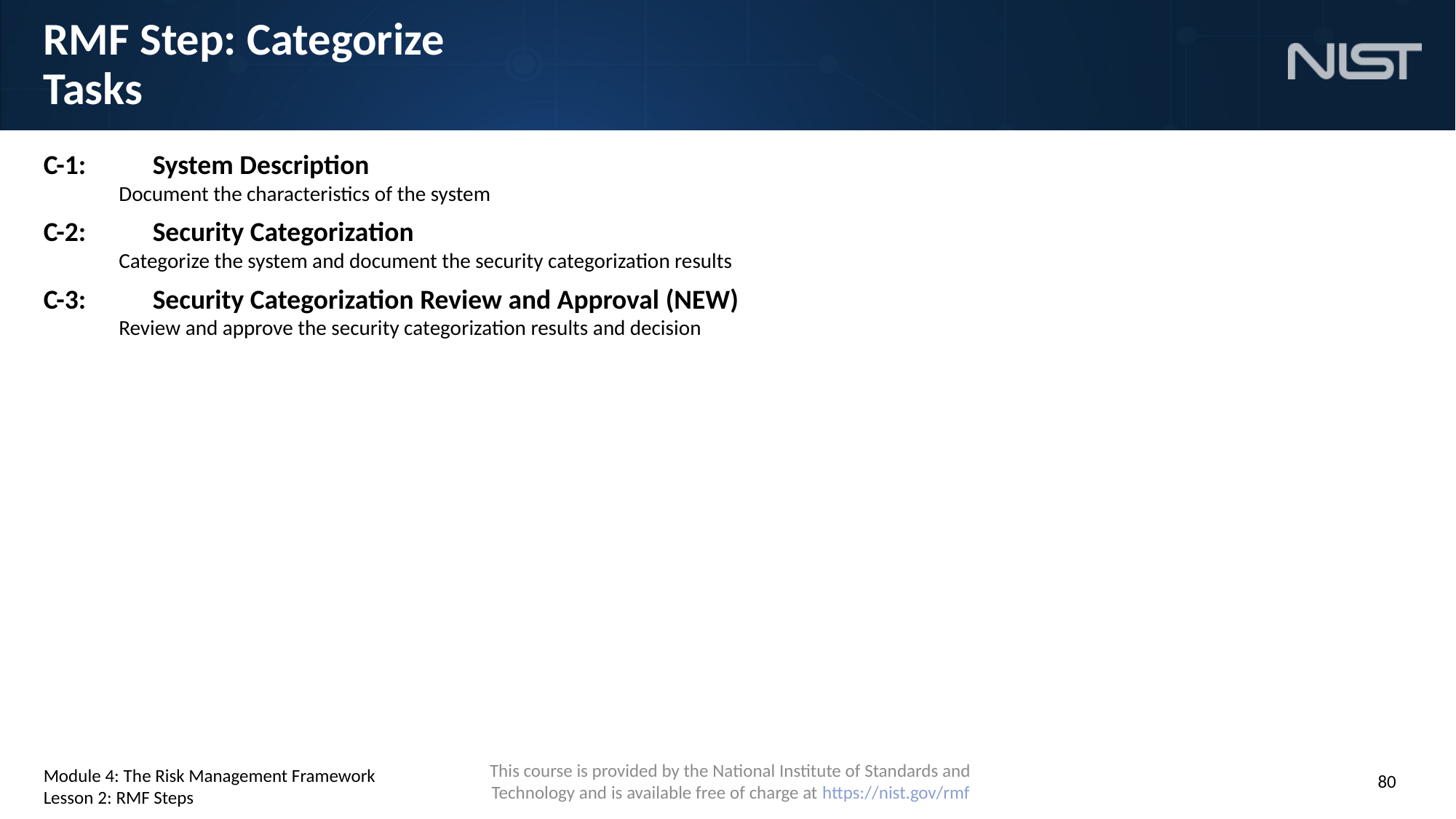

# RMF Step: Categorize Tasks
C-1:	System Description
Document the characteristics of the system
C-2:	Security Categorization
Categorize the system and document the security categorization results
C-3:	Security Categorization Review and Approval (NEW)
Review and approve the security categorization results and decision
Module 4: The Risk Management Framework
Lesson 2: RMF Steps
80